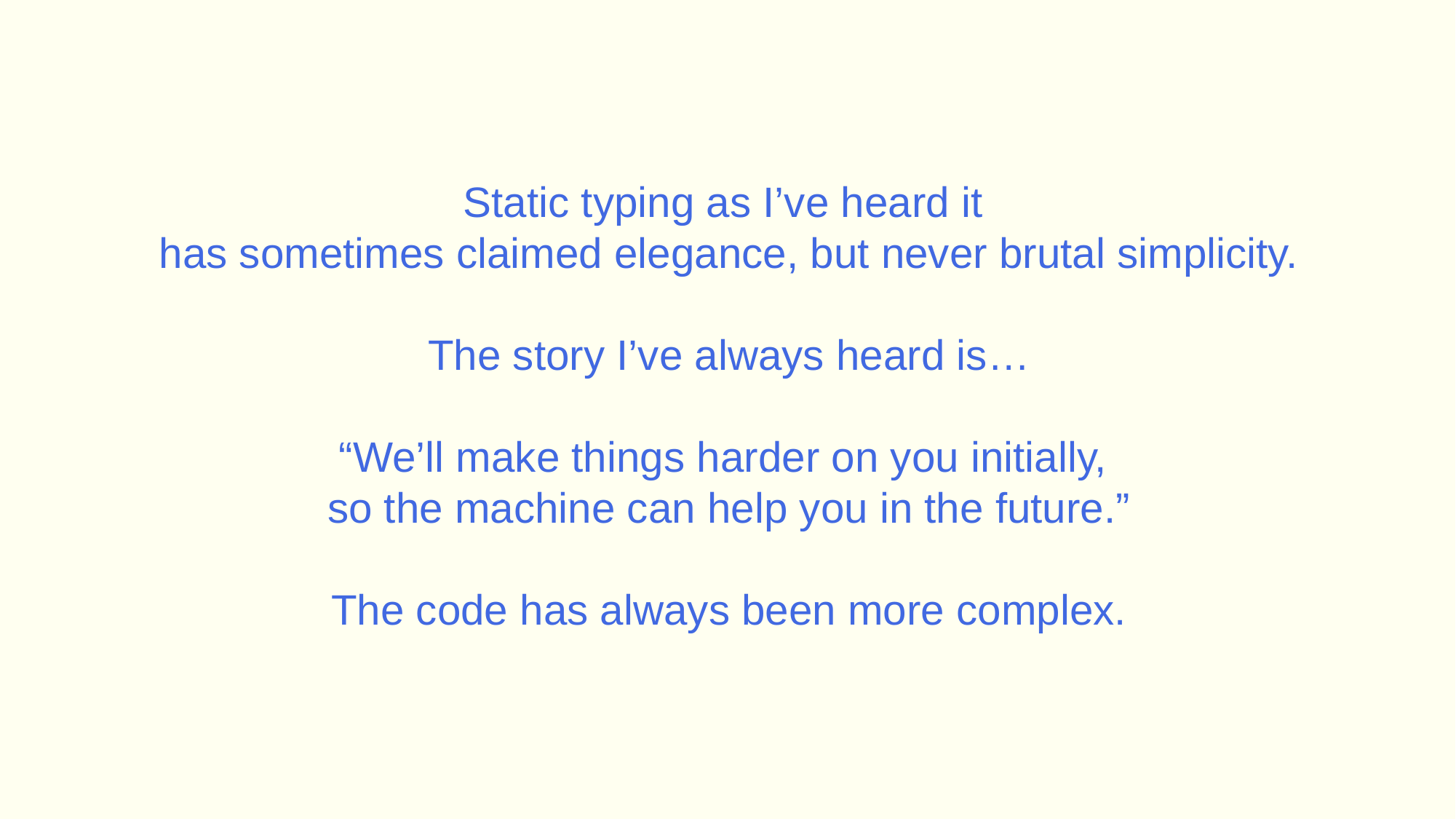

Static typing as I’ve heard it
has sometimes claimed elegance, but never brutal simplicity.

The story I’ve always heard is…

“We’ll make things harder on you initially,
so the machine can help you in the future.”

The code has always been more complex.